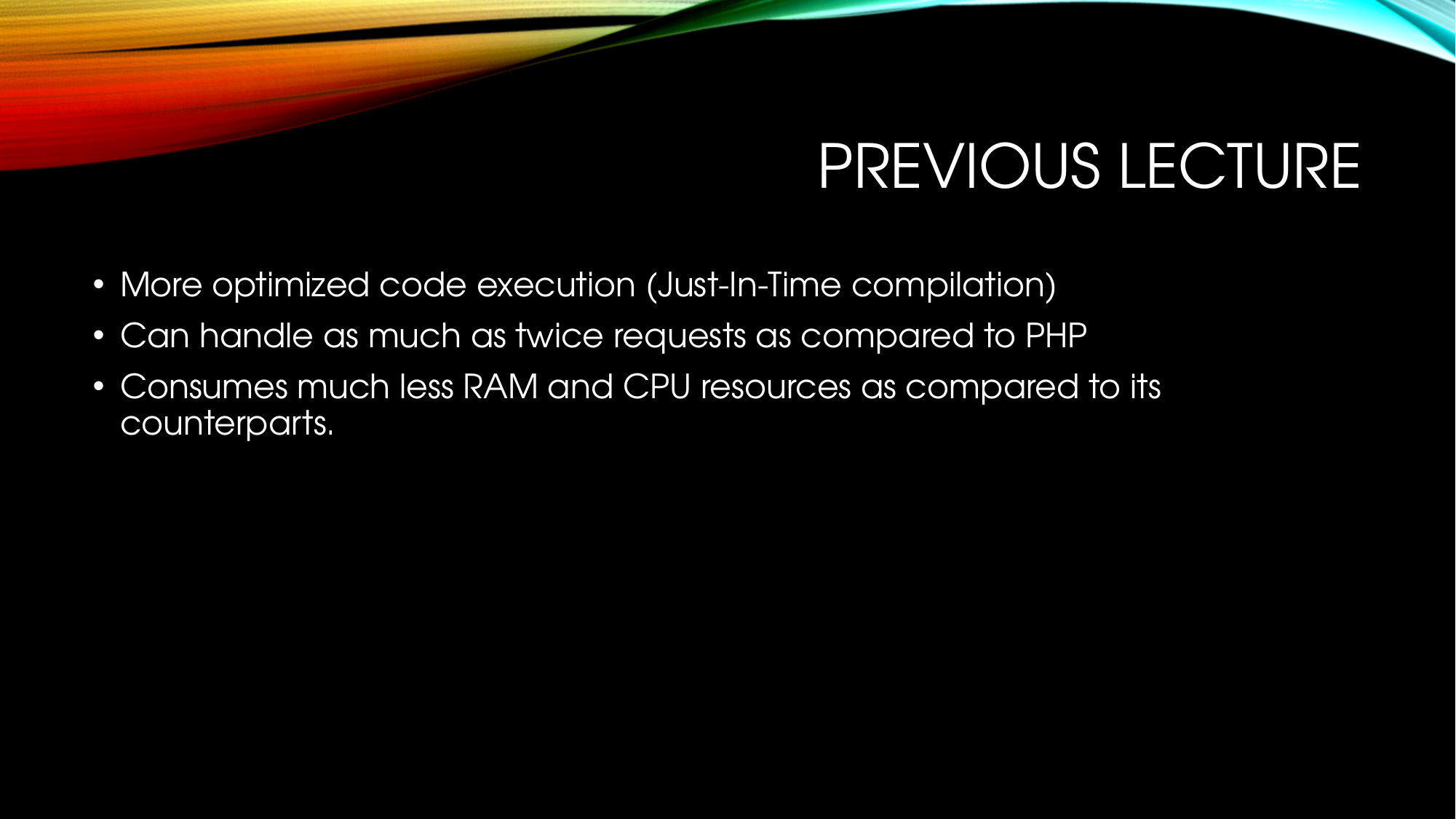

# Previous Lecture
More optimized code execution (Just-In-Time compilation)
Can handle as much as twice requests as compared to PHP
Consumes much less RAM and CPU resources as compared to its counterparts.